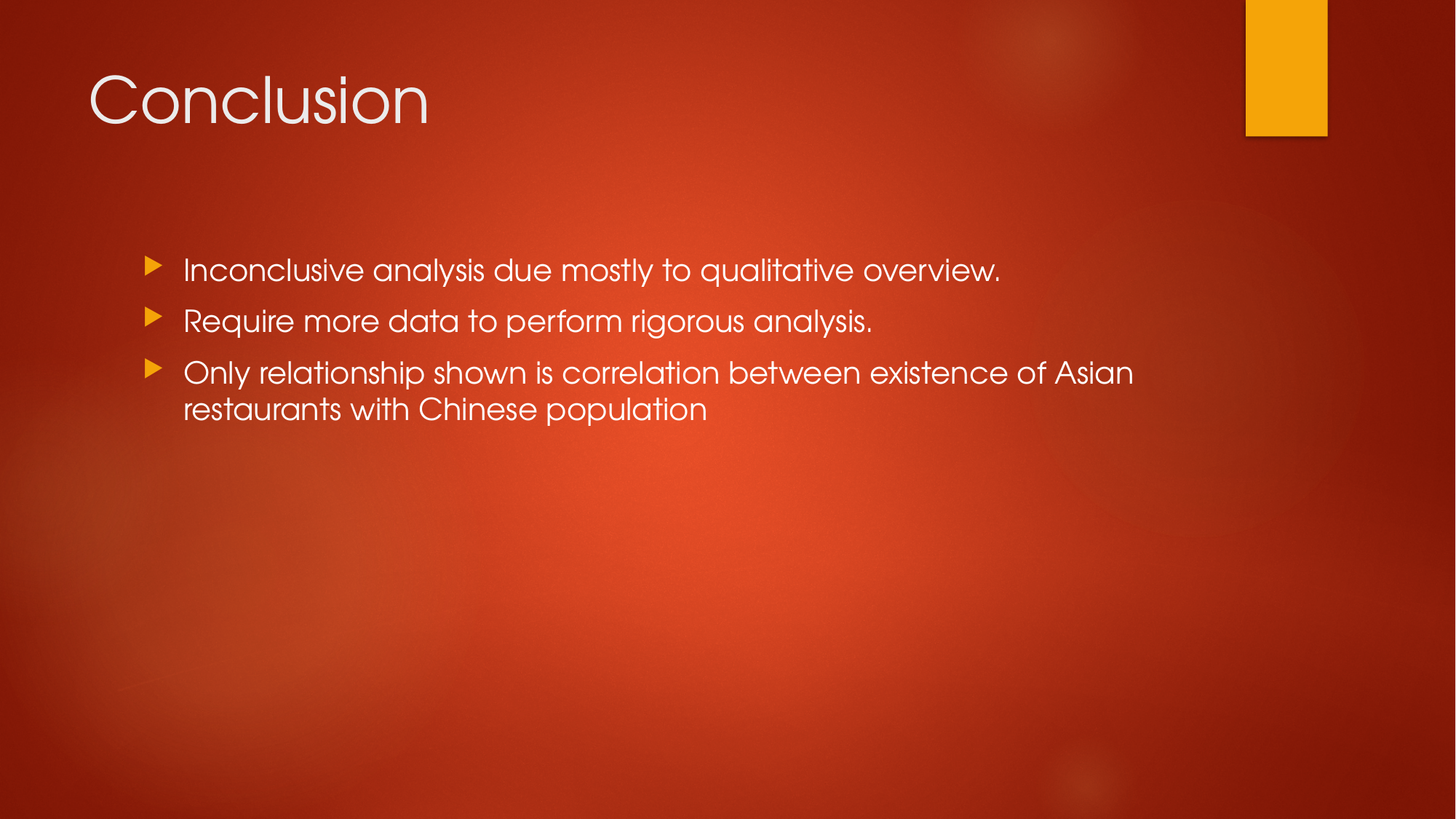

# Conclusion
Inconclusive analysis due mostly to qualitative overview.
Require more data to perform rigorous analysis.
Only relationship shown is correlation between existence of Asian restaurants with Chinese population